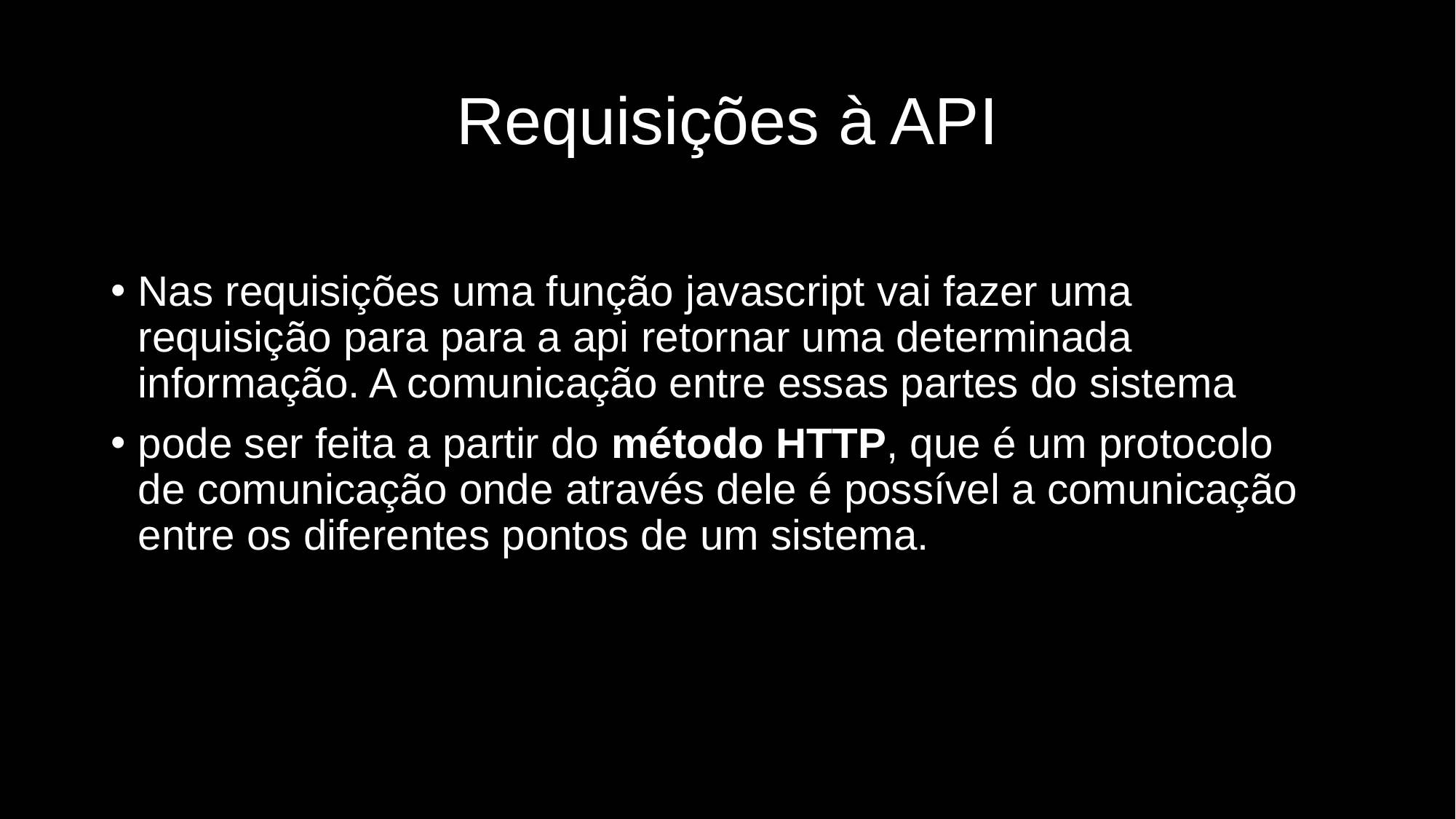

# Requisições à API
Nas requisições uma função javascript vai fazer uma requisição para para a api retornar uma determinada informação. A comunicação entre essas partes do sistema
pode ser feita a partir do método HTTP, que é um protocolo de comunicação onde através dele é possível a comunicação entre os diferentes pontos de um sistema.